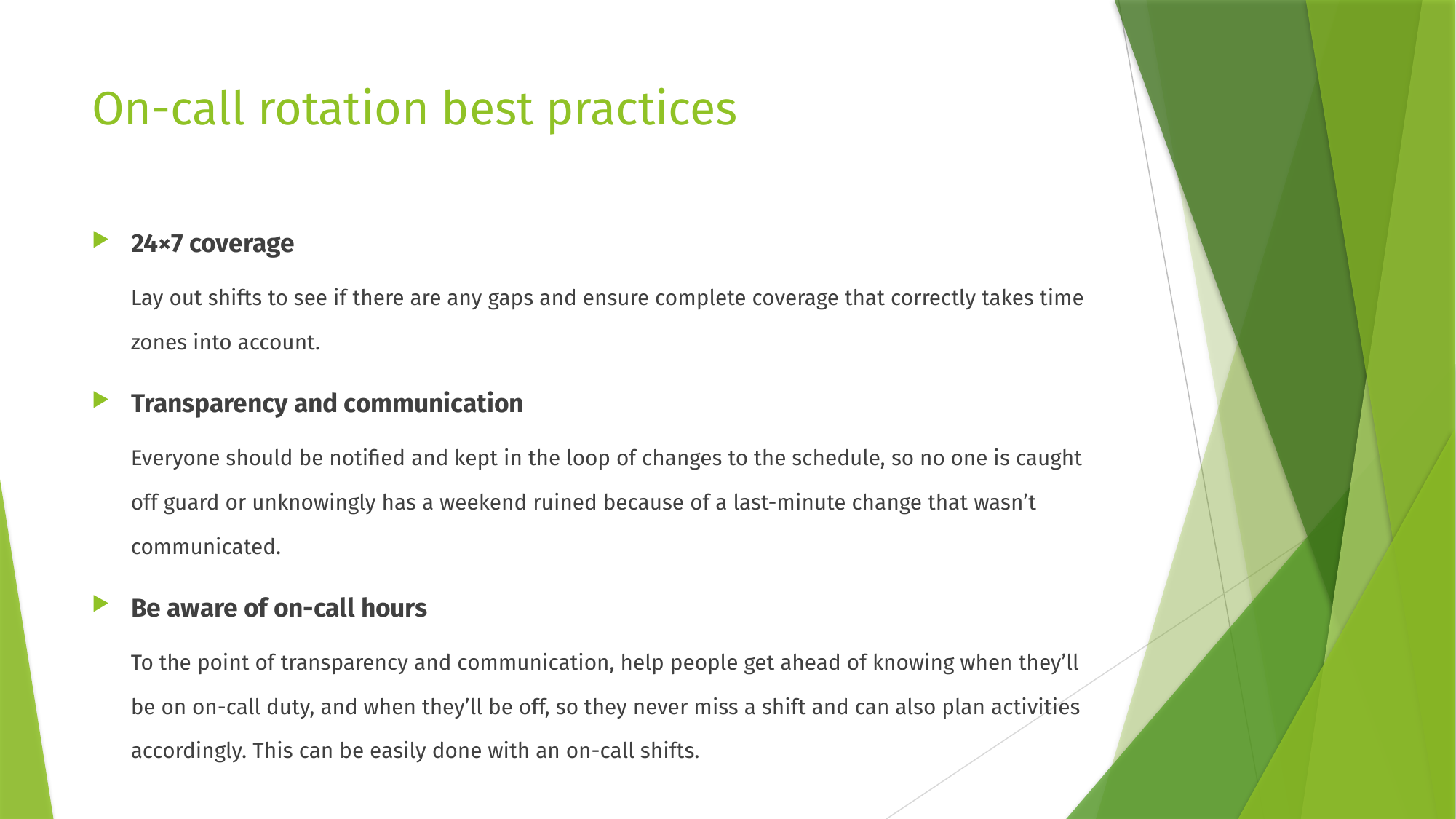

# On-call rotation best practices
24×7 coverage
Lay out shifts to see if there are any gaps and ensure complete coverage that correctly takes time zones into account.
Transparency and communication
Everyone should be notified and kept in the loop of changes to the schedule, so no one is caught off guard or unknowingly has a weekend ruined because of a last-minute change that wasn’t communicated.
Be aware of on-call hours
To the point of transparency and communication, help people get ahead of knowing when they’ll be on on-call duty, and when they’ll be off, so they never miss a shift and can also plan activities accordingly. This can be easily done with an on-call shifts.